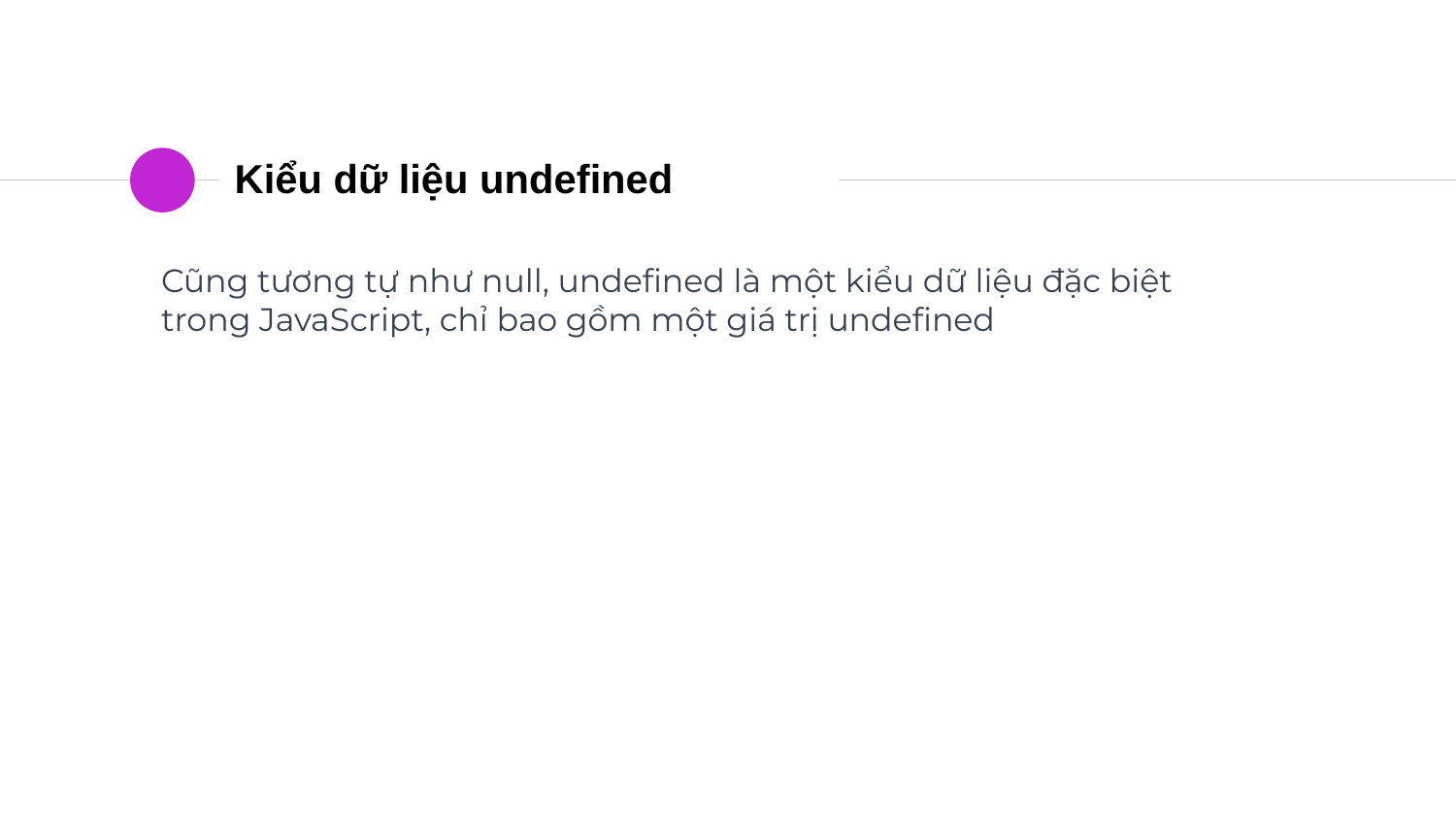

# Kiểu dữ liệu undefined
Cũng tương tự như null, undefined là một kiểu dữ liệu đặc biệt trong JavaScript, chỉ bao gồm một giá trị undefined